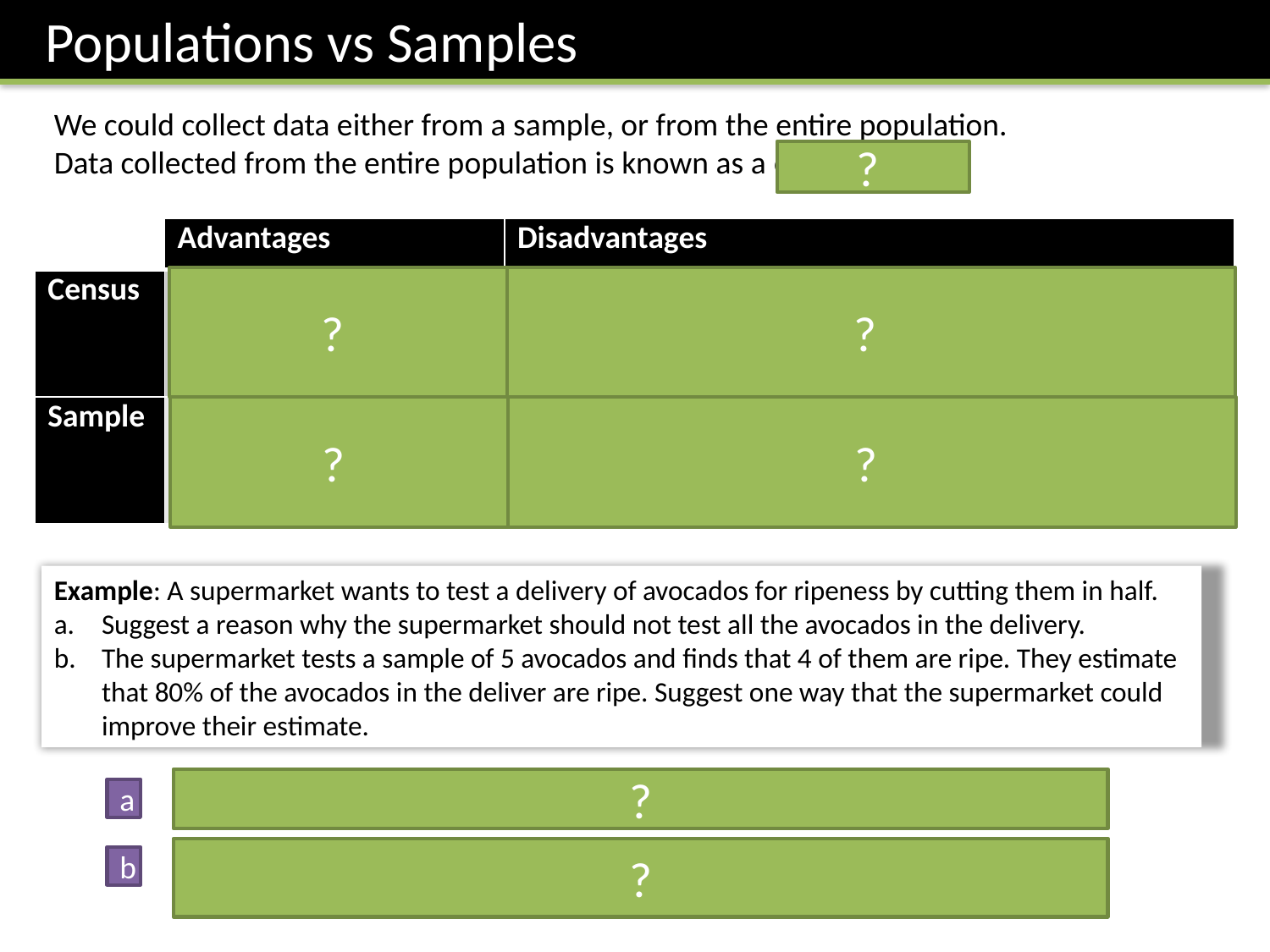

Populations vs Samples
We could collect data either from a sample, or from the entire population.
Data collected from the entire population is known as a census.
?
|  | Advantages | Disadvantages |
| --- | --- | --- |
| Census | Should give completely accurate result. | Time consuming and expensive. Can not be used when testing involves destruction. Large volume of data to process. |
| Sample | Cheaper. Quicker. Less data to process. | Data may not be accurate. Data may not be large enough to represent small sub-groups. |
?
?
?
?
Example: A supermarket wants to test a delivery of avocados for ripeness by cutting them in half.
Suggest a reason why the supermarket should not test all the avocados in the delivery.
The supermarket tests a sample of 5 avocados and finds that 4 of them are ripe. They estimate that 80% of the avocados in the deliver are ripe. Suggest one way that the supermarket could improve their estimate.
?
Testing the avocados destroys them (and thus can’t be sold).
a
Use a larger sample size (as this would be better estimate of the proportion of ripe avocados).
?
b